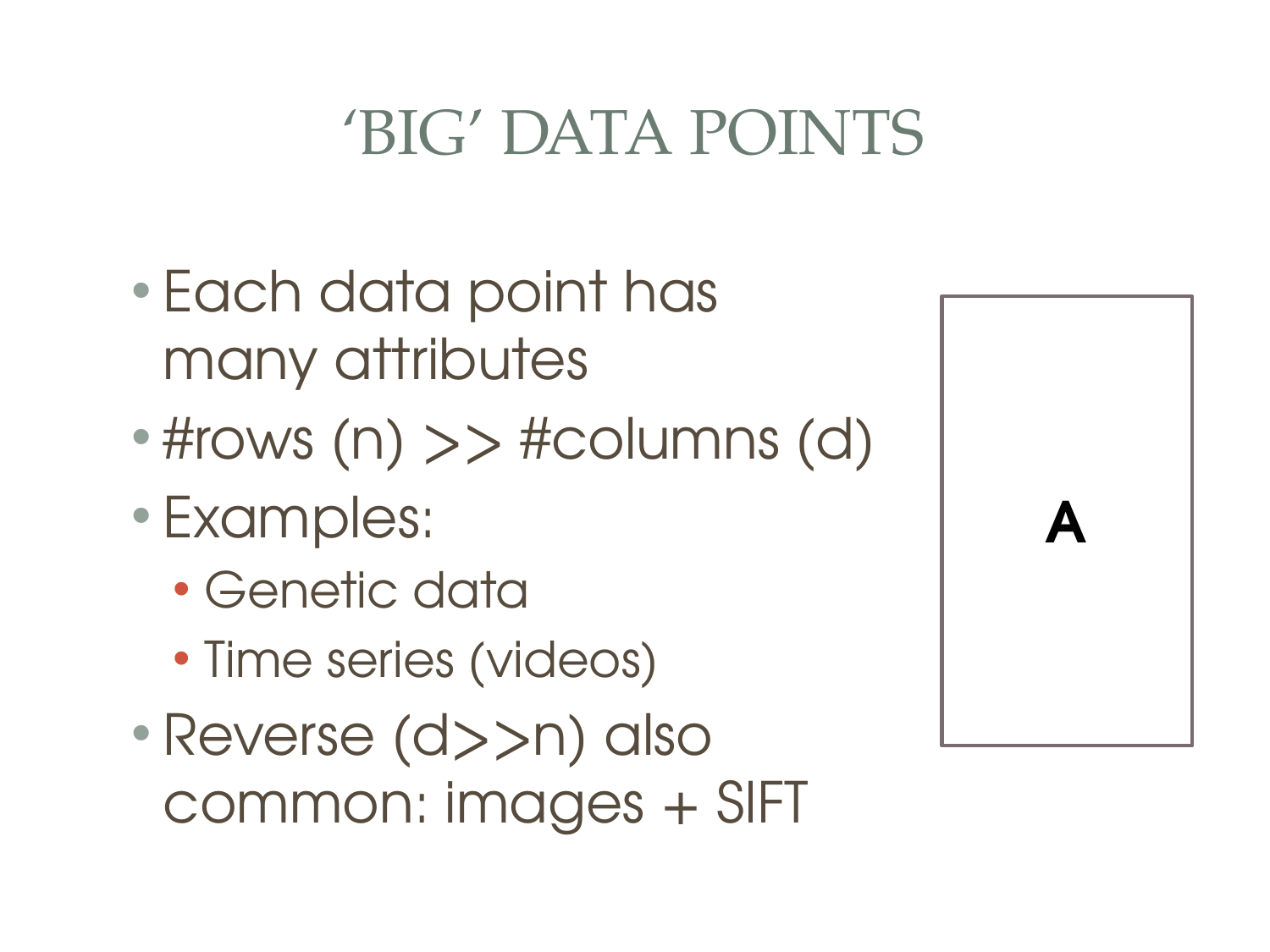

# ‘Big’ Data Points
Each data point has many attributes
#rows (n) >> #columns (d)
Examples:
Genetic data
Time series (videos)
Reverse (d>>n) also common: images + SIFT

A